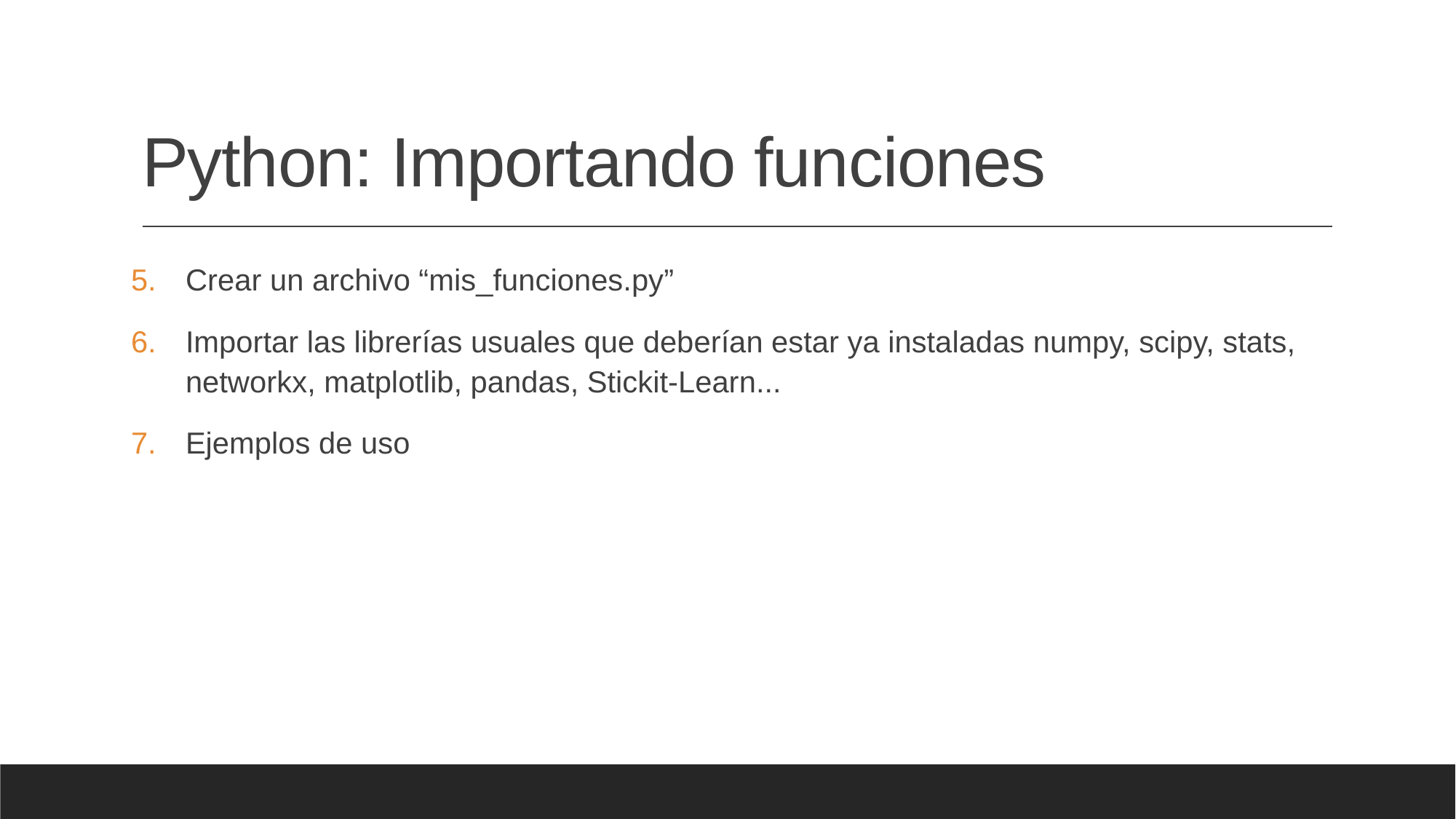

# Python: Importando funciones
Crear un archivo “mis_funciones.py”
Importar las librerías usuales que deberían estar ya instaladas numpy, scipy, stats, networkx, matplotlib, pandas, Stickit-Learn...
Ejemplos de uso